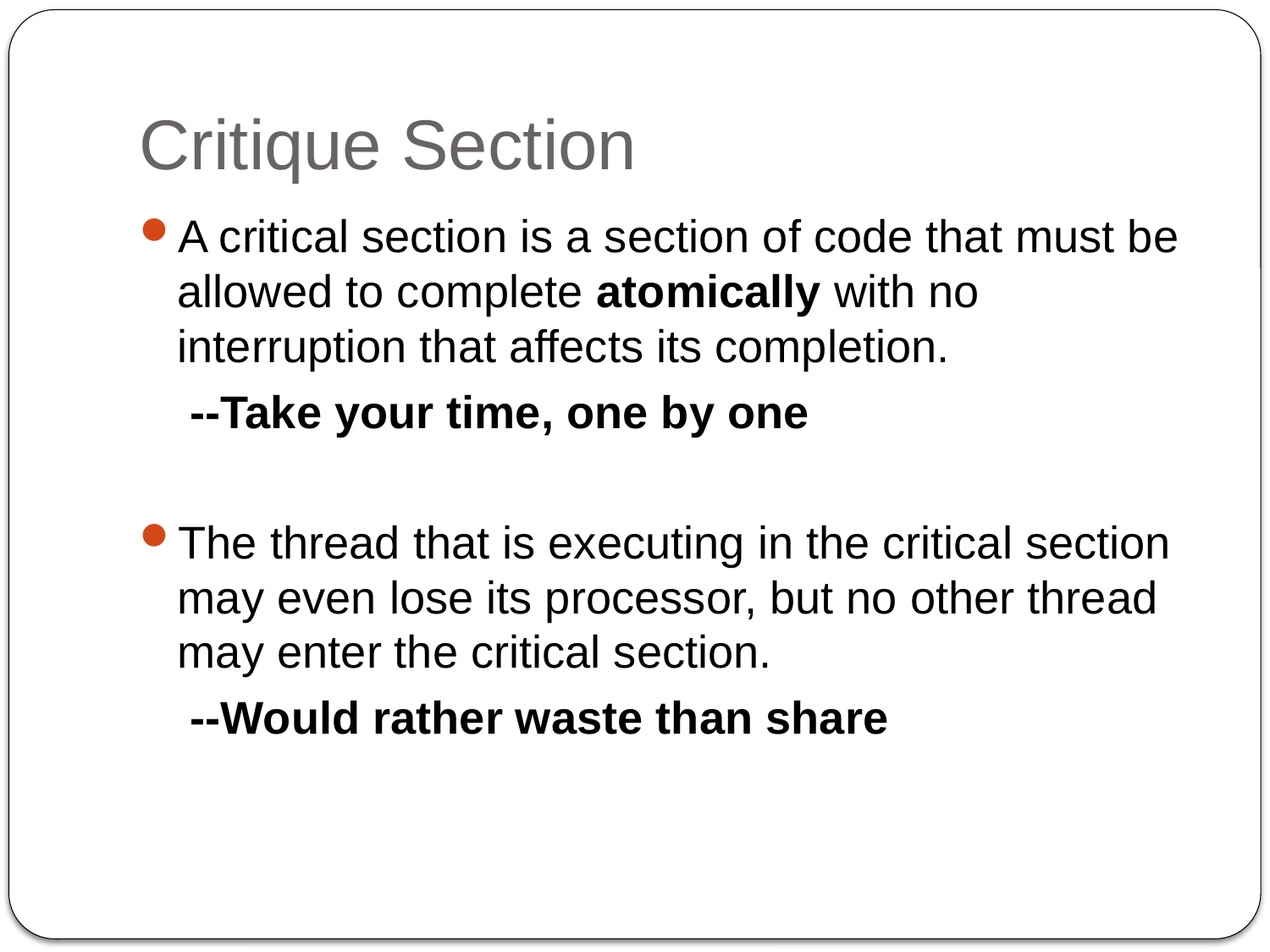

# Critique Section
A critical section is a section of code that must be allowed to complete atomically with no interruption that affects its completion.
    --Take your time, one by one

The thread that is executing in the critical section may even lose its processor, but no other thread may enter the critical section.
    --Would rather waste than share